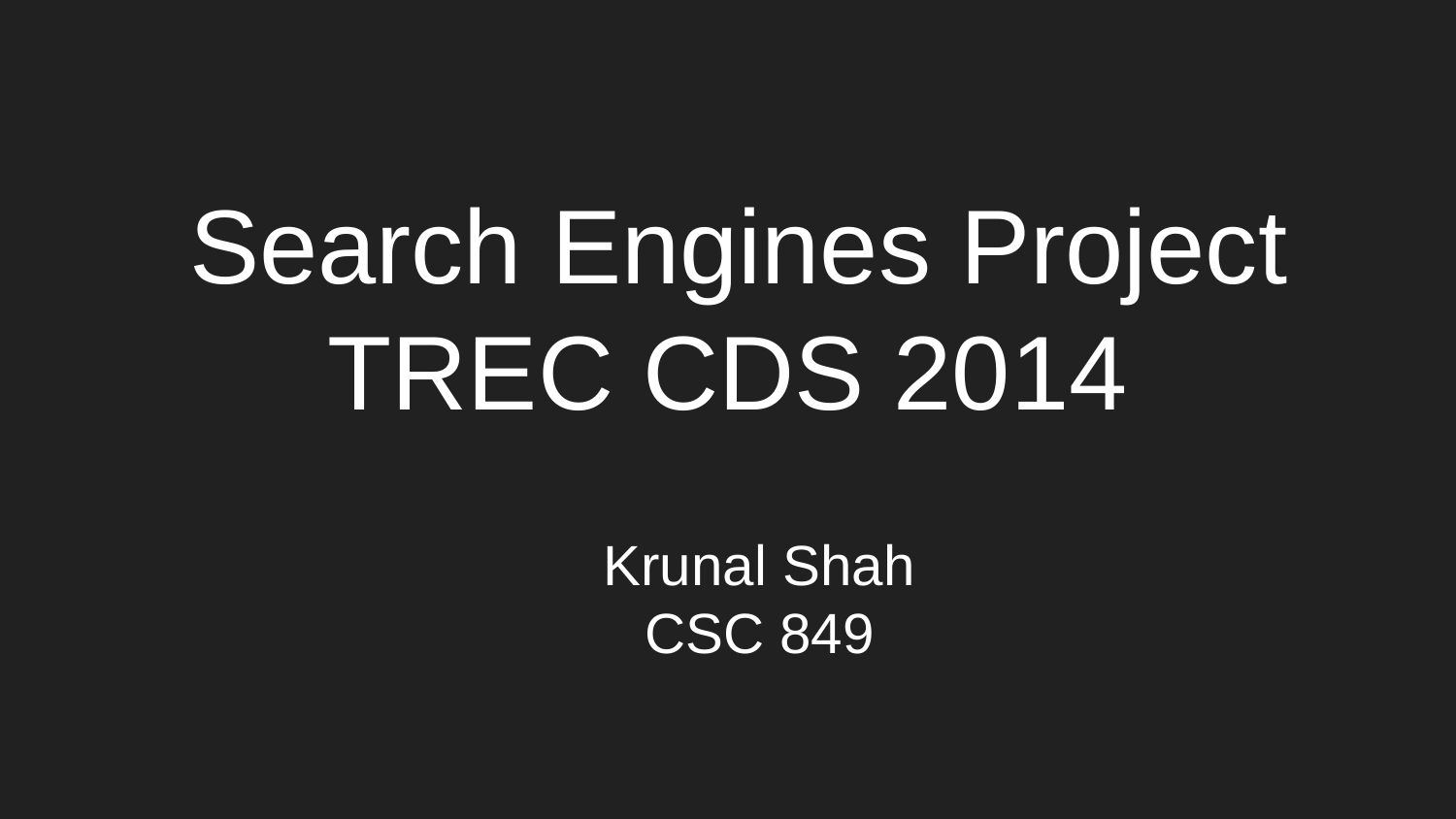

# Search Engines Project
TREC CDS 2014
Krunal Shah
CSC 849